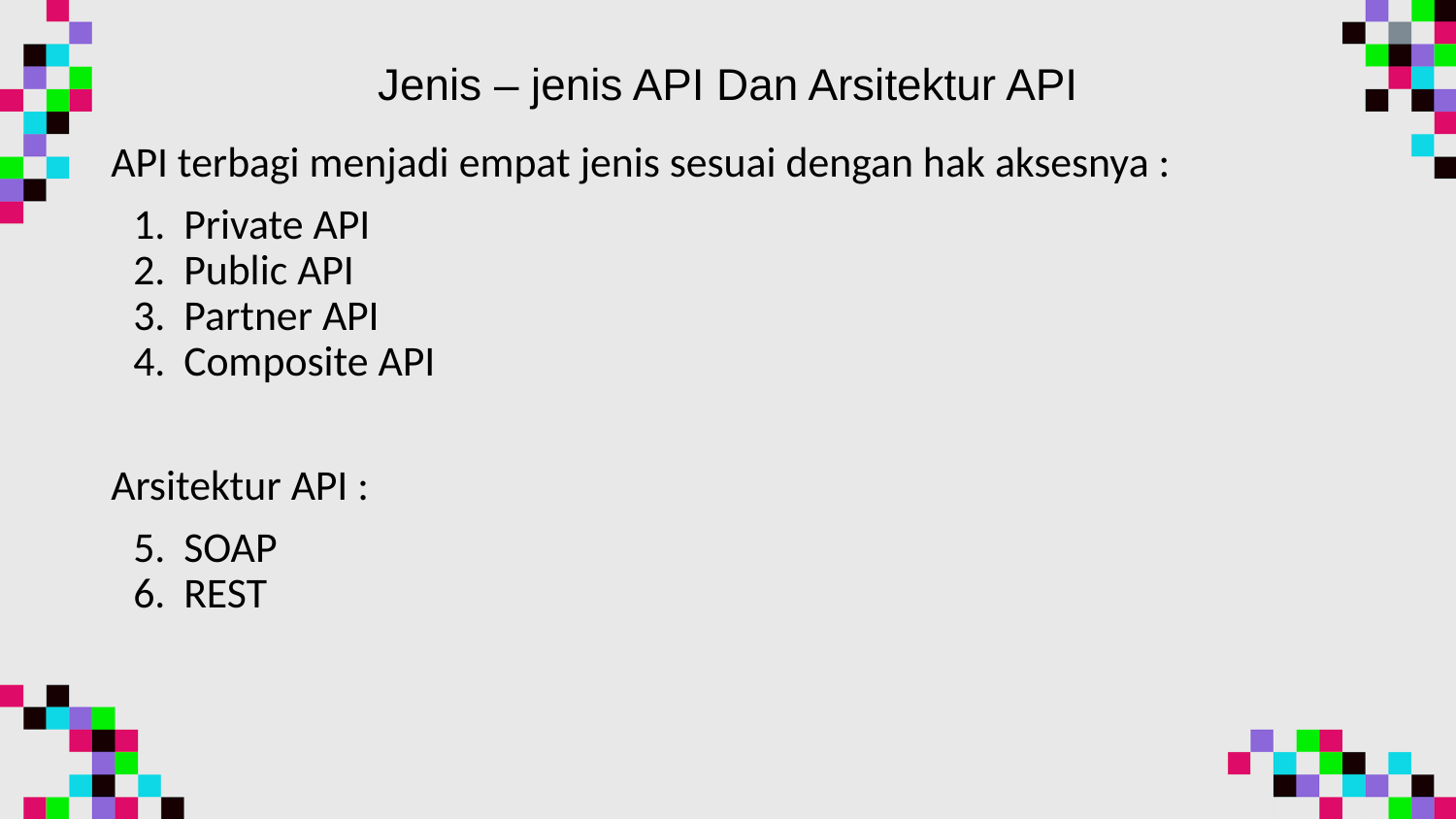

# Jenis – jenis API Dan Arsitektur API

API terbagi menjadi empat jenis sesuai dengan hak aksesnya :
Private API
Public API
Partner API
Composite API

Arsitektur API :
SOAP
REST